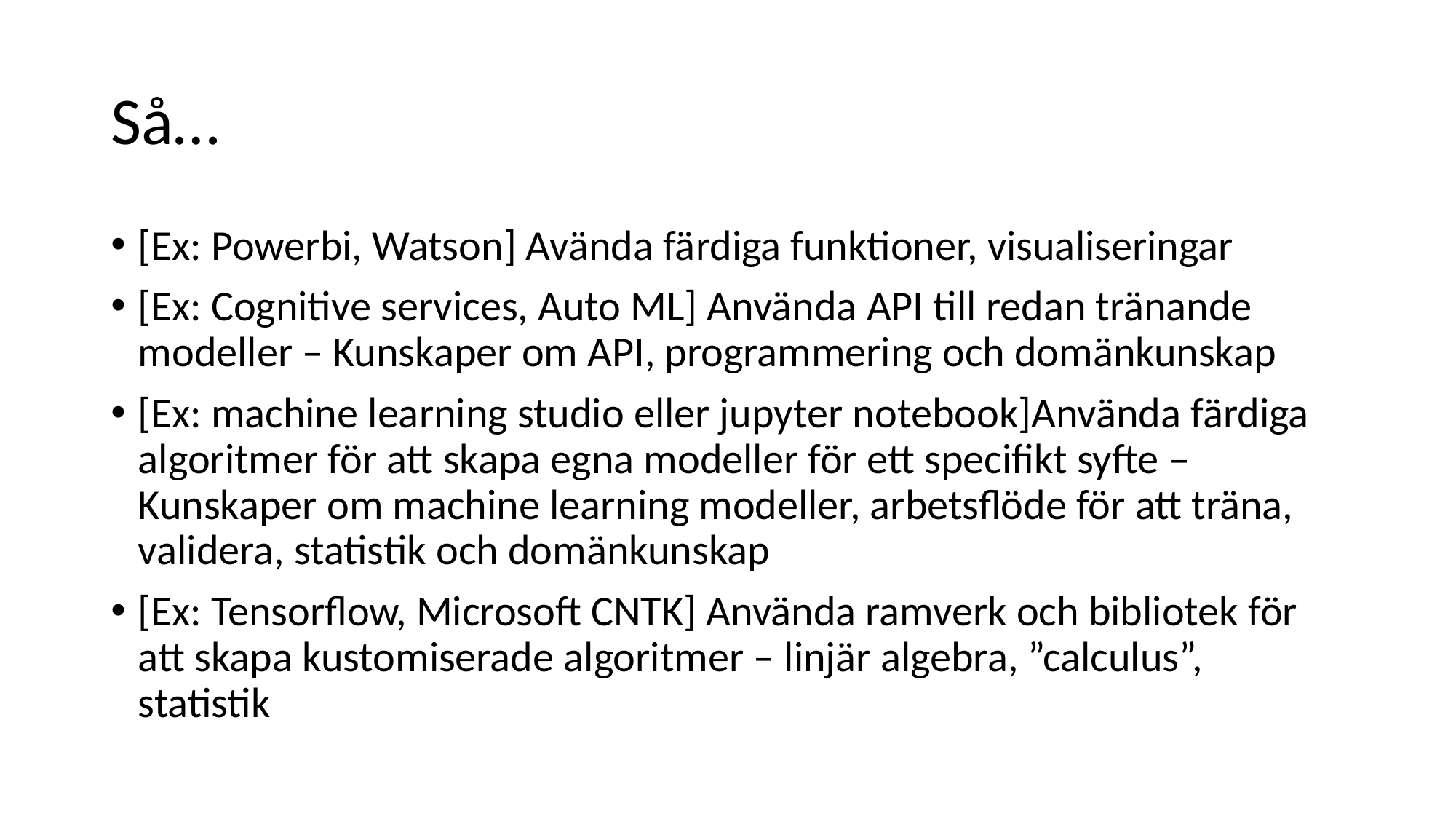

# Så…
[Ex: Powerbi, Watson] Avända färdiga funktioner, visualiseringar
[Ex: Cognitive services, Auto ML] Använda API till redan tränande modeller – Kunskaper om API, programmering och domänkunskap
[Ex: machine learning studio eller jupyter notebook]Använda färdiga algoritmer för att skapa egna modeller för ett specifikt syfte – Kunskaper om machine learning modeller, arbetsflöde för att träna, validera, statistik och domänkunskap
[Ex: Tensorflow, Microsoft CNTK] Använda ramverk och bibliotek för att skapa kustomiserade algoritmer – linjär algebra, ”calculus”, statistik